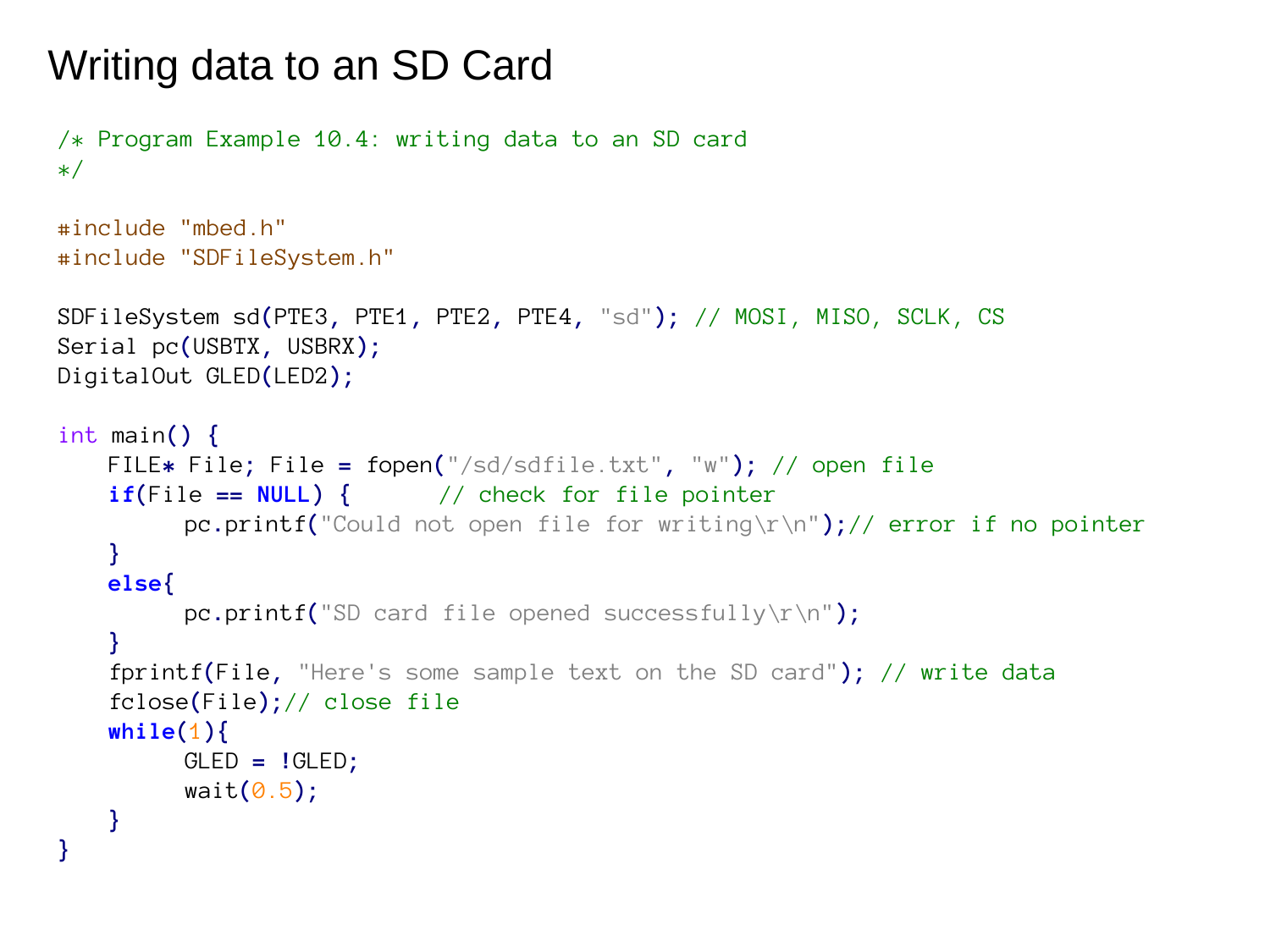

# Writing data to an SD Card
/* Program Example 10.4: writing data to an SD card
*/

#include "mbed.h"
#include "SDFileSystem.h"

SDFileSystem sd(PTE3, PTE1, PTE2, PTE4, "sd"); // MOSI, MISO, SCLK, CS
Serial pc(USBTX, USBRX);
DigitalOut GLED(LED2);

int main() {
	FILE* File; File = fopen("/sd/sdfile.txt", "w"); // open file
	if(File == NULL) { 	// check for file pointer
		pc.printf("Could not open file for writing\r\n");// error if no pointer
	}
	else{
		pc.printf("SD card file opened successfully\r\n");
	}
	fprintf(File, "Here's some sample text on the SD card"); // write data
	fclose(File);// close file
	while(1){
		GLED = !GLED;
		wait(0.5);
	}
}